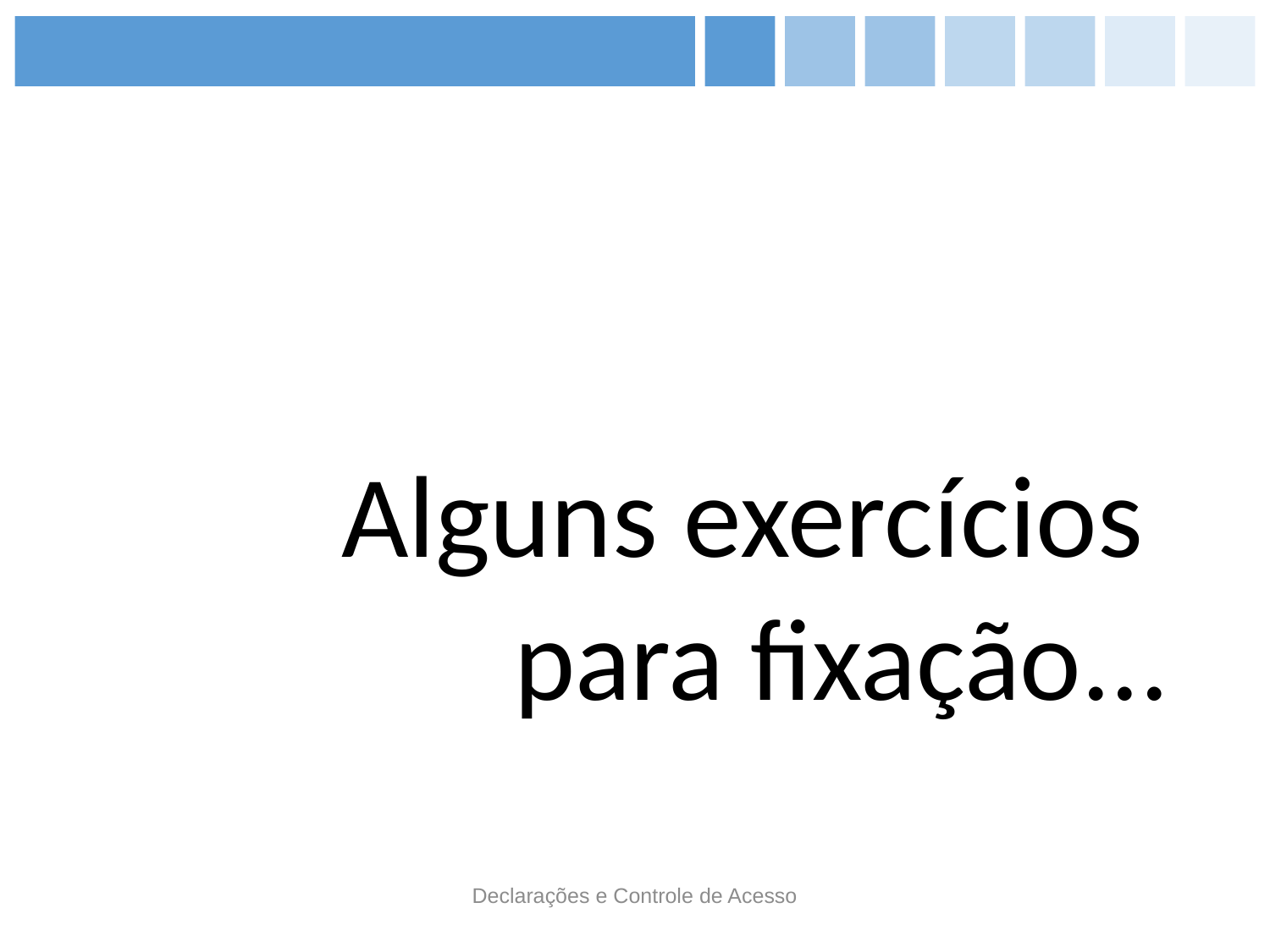

Alguns exercícios
para fixação...
Declarações e Controle de Acesso